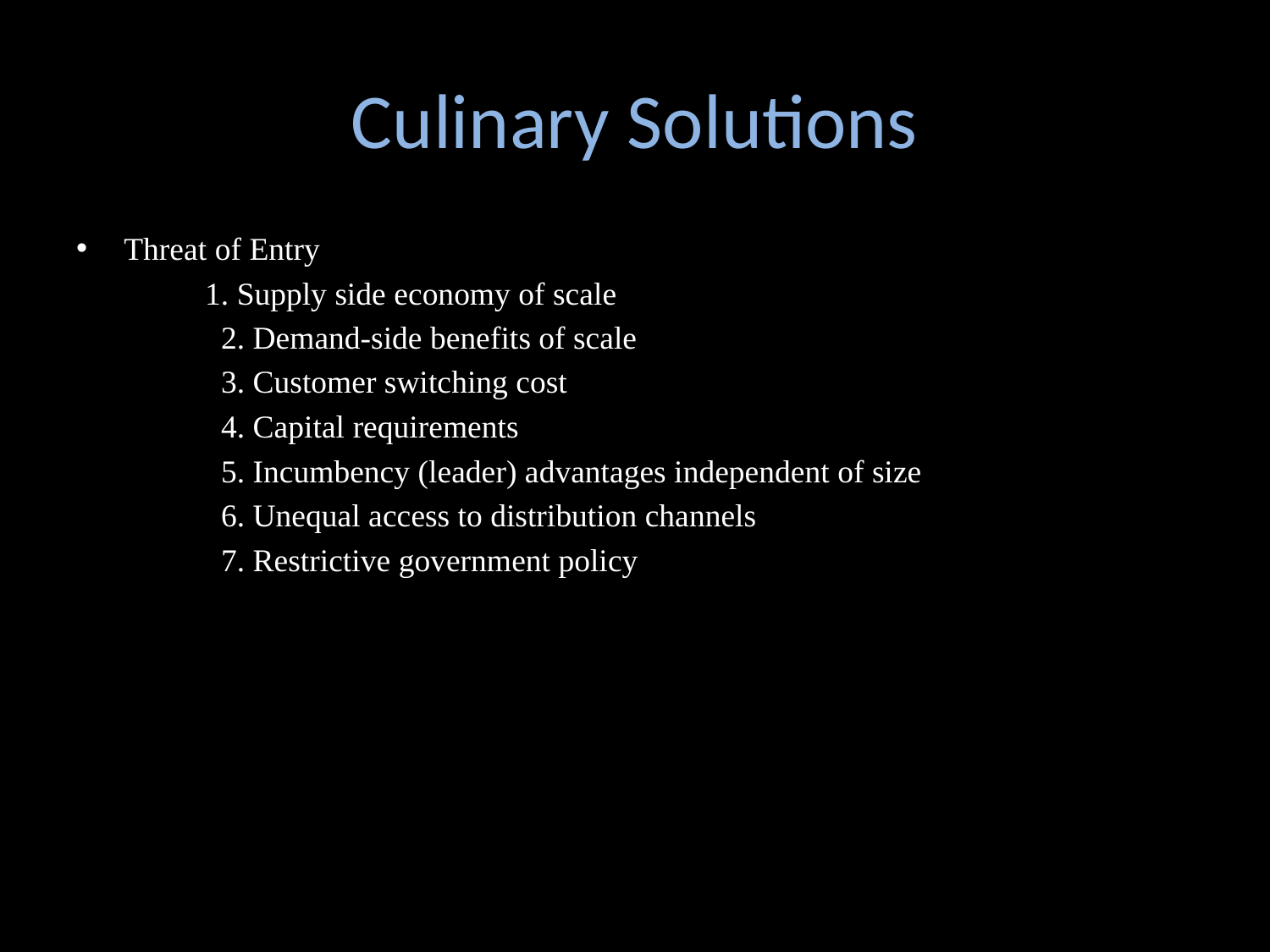

# Culinary Solutions
Threat of Entry
                1. Supply side economy of scale
                  2. Demand-side benefits of scale
                  3. Customer switching cost
                  4. Capital requirements
                  5. Incumbency (leader) advantages independent of size
                  6. Unequal access to distribution channels
                  7. Restrictive government policy